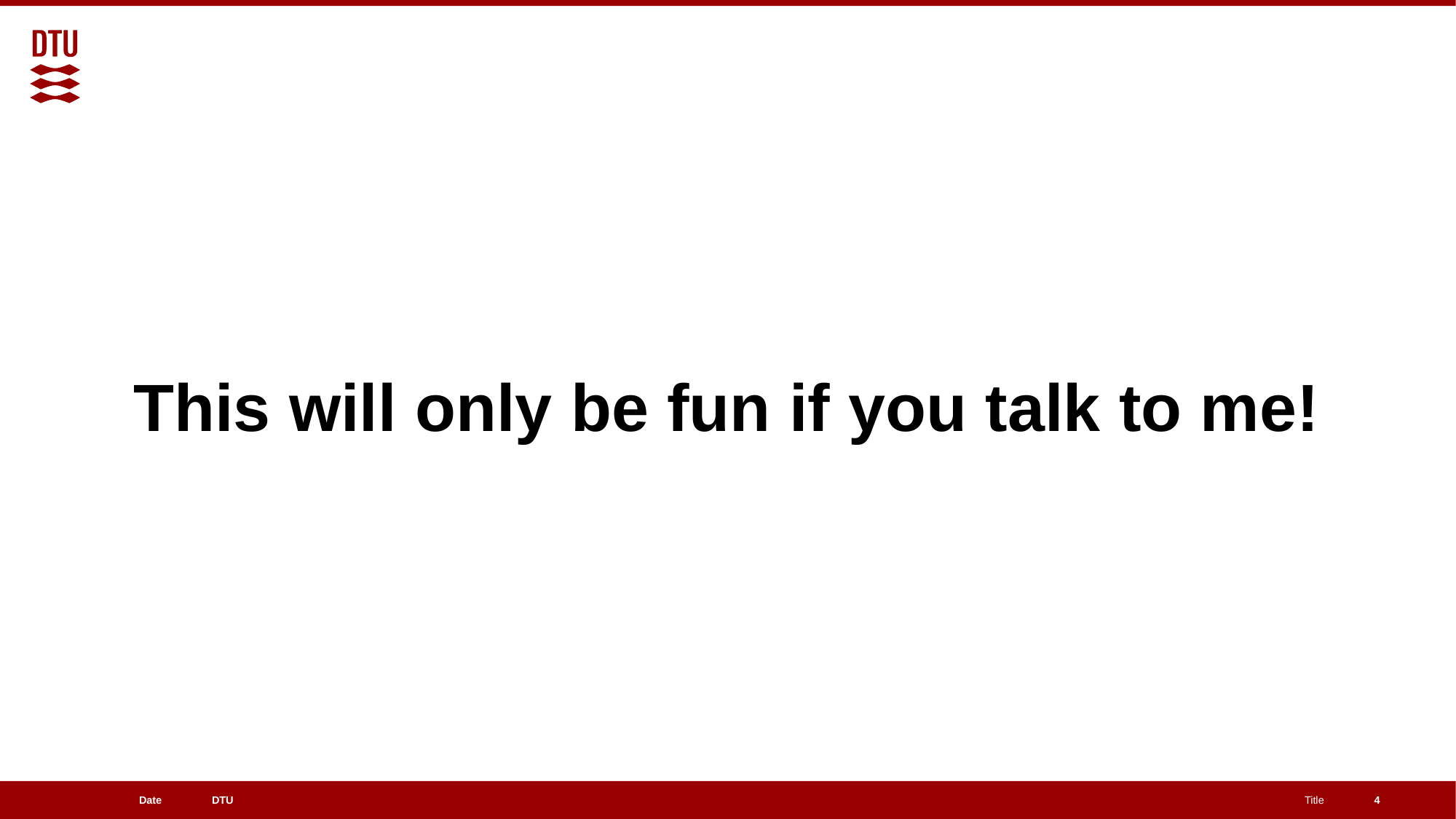

This will only be fun if you talk to me!
4